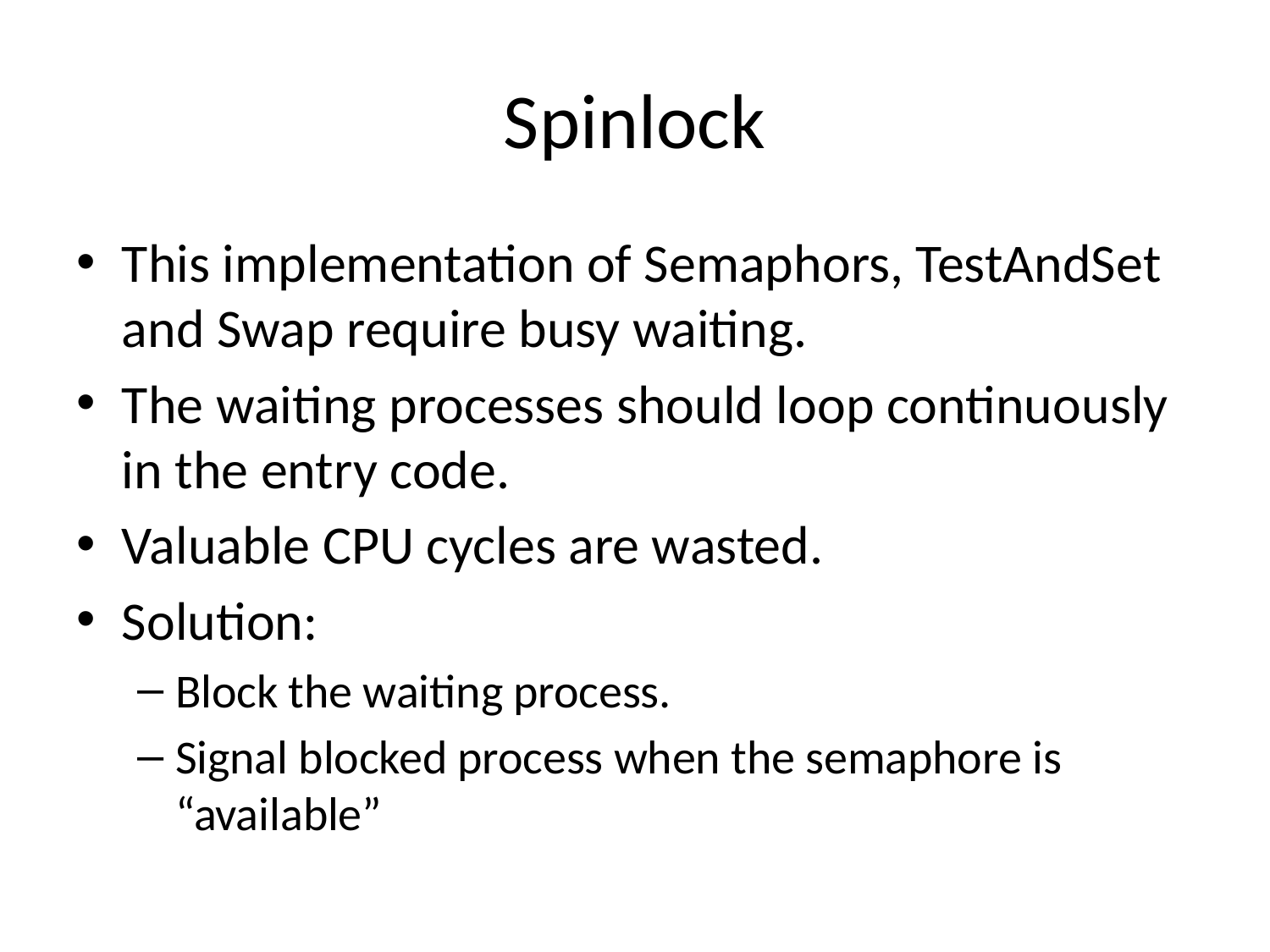

# Spinlock
This implementation of Semaphors, TestAndSet and Swap require busy waiting.
The waiting processes should loop continuously in the entry code.
Valuable CPU cycles are wasted.
Solution:
Block the waiting process.
Signal blocked process when the semaphore is “available”